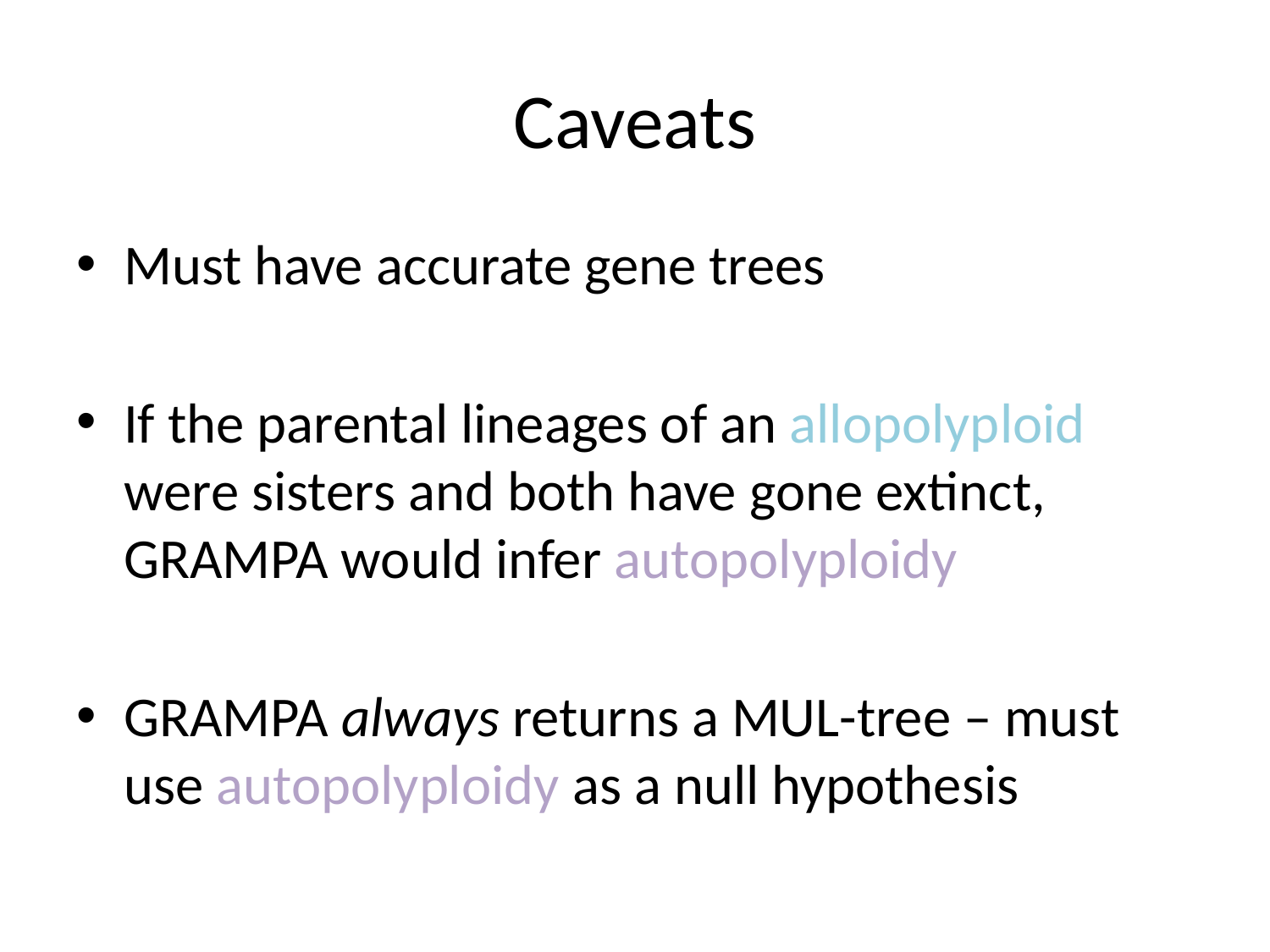

# Caveats
Must have accurate gene trees

If the parental lineages of an allopolyploid were sisters and both have gone extinct, GRAMPA would infer autopolyploidy

GRAMPA always returns a MUL-tree – must use autopolyploidy as a null hypothesis